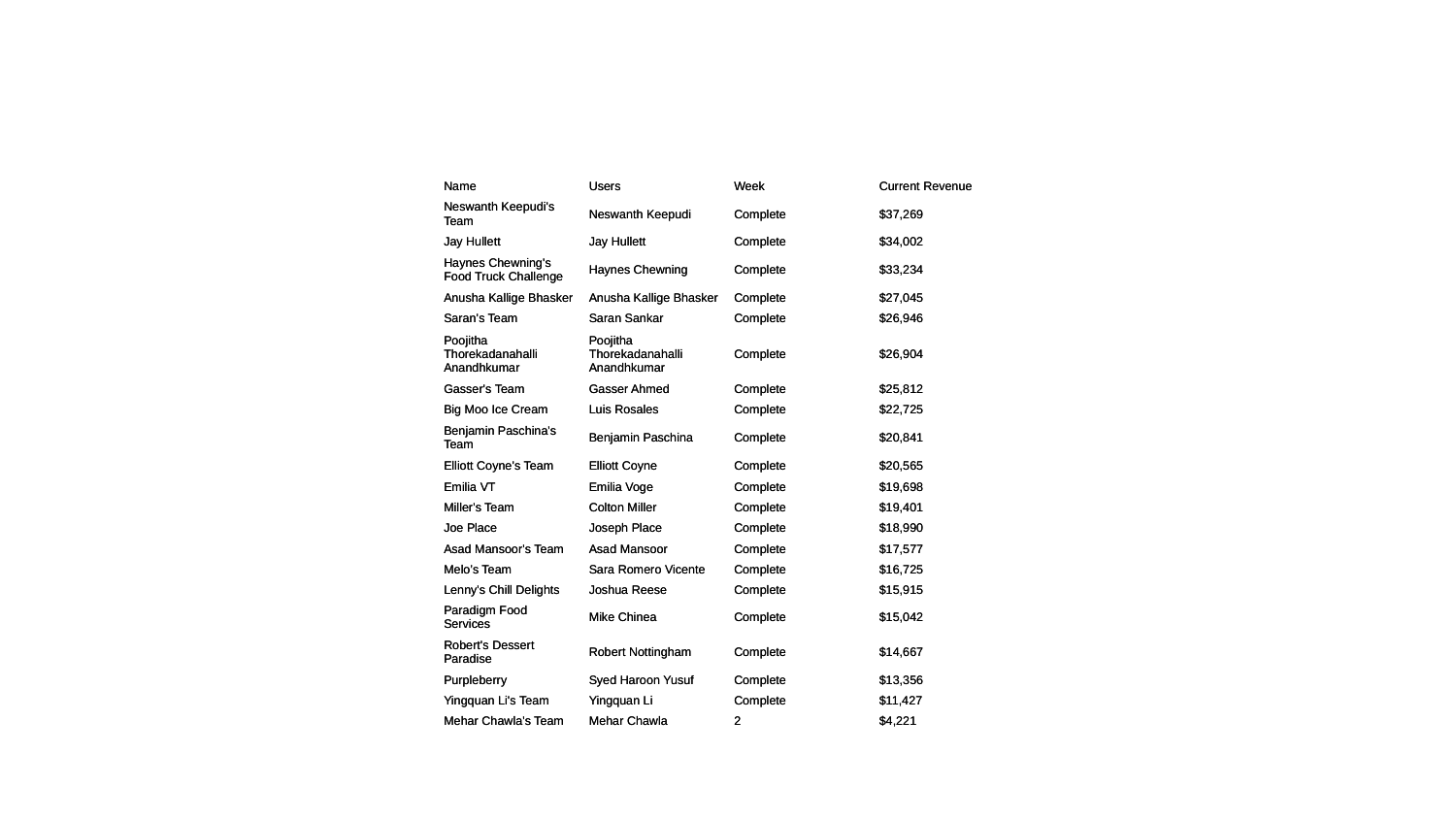

| Name | Users | Week | Current Revenue |
| --- | --- | --- | --- |
| Neswanth Keepudi's Team | Neswanth Keepudi | Complete | $37,269 |
| Jay Hullett | Jay Hullett | Complete | $34,002 |
| Haynes Chewning's Food Truck Challenge | Haynes Chewning | Complete | $33,234 |
| Anusha Kallige Bhasker | Anusha Kallige Bhasker | Complete | $27,045 |
| Saran's Team | Saran Sankar | Complete | $26,946 |
| Poojitha Thorekadanahalli Anandhkumar | Poojitha Thorekadanahalli Anandhkumar | Complete | $26,904 |
| Gasser's Team | Gasser Ahmed | Complete | $25,812 |
| Big Moo Ice Cream | Luis Rosales | Complete | $22,725 |
| Benjamin Paschina's Team | Benjamin Paschina | Complete | $20,841 |
| Elliott Coyne's Team | Elliott Coyne | Complete | $20,565 |
| Emilia VT | Emilia Voge | Complete | $19,698 |
| Miller's Team | Colton Miller | Complete | $19,401 |
| Joe Place | Joseph Place | Complete | $18,990 |
| Asad Mansoor's Team | Asad Mansoor | Complete | $17,577 |
| Melo’s Team | Sara Romero Vicente | Complete | $16,725 |
| Lenny's Chill Delights | Joshua Reese | Complete | $15,915 |
| Paradigm Food Services | Mike Chinea | Complete | $15,042 |
| Robert's Dessert Paradise | Robert Nottingham | Complete | $14,667 |
| Purpleberry | Syed Haroon Yusuf | Complete | $13,356 |
| Yingquan Li's Team | Yingquan Li | Complete | $11,427 |
| Mehar Chawla's Team | Mehar Chawla | 2 | $4,221 |
| Name | Users | Week | Current Revenue |
| --- | --- | --- | --- |
| Neswanth Keepudi's Team | Neswanth Keepudi | Complete | $37,269 |
| Jay Hullett | Jay Hullett | Complete | $34,002 |
| Haynes Chewning's Food Truck Challenge | Haynes Chewning | Complete | $33,234 |
| Anusha Kallige Bhasker | Anusha Kallige Bhasker | Complete | $27,045 |
| Saran's Team | Saran Sankar | Complete | $26,946 |
| Poojitha Thorekadanahalli Anandhkumar | Poojitha Thorekadanahalli Anandhkumar | Complete | $26,904 |
| Gasser's Team | Gasser Ahmed | Complete | $25,812 |
| Big Moo Ice Cream | Luis Rosales | Complete | $22,725 |
| Benjamin Paschina's Team | Benjamin Paschina | Complete | $20,841 |
| Elliott Coyne's Team | Elliott Coyne | Complete | $20,565 |
| Emilia VT | Emilia Voge | Complete | $19,698 |
| Miller's Team | Colton Miller | Complete | $19,401 |
| Joe Place | Joseph Place | Complete | $18,990 |
| Asad Mansoor's Team | Asad Mansoor | Complete | $17,577 |
| Melo’s Team | Sara Romero Vicente | Complete | $16,725 |
| Lenny's Chill Delights | Joshua Reese | Complete | $15,915 |
| Paradigm Food Services | Mike Chinea | Complete | $15,042 |
| Robert's Dessert Paradise | Robert Nottingham | Complete | $14,667 |
| Purpleberry | Syed Haroon Yusuf | Complete | $13,356 |
| Yingquan Li's Team | Yingquan Li | Complete | $11,427 |
| Mehar Chawla's Team | Mehar Chawla | 2 | $4,221 |